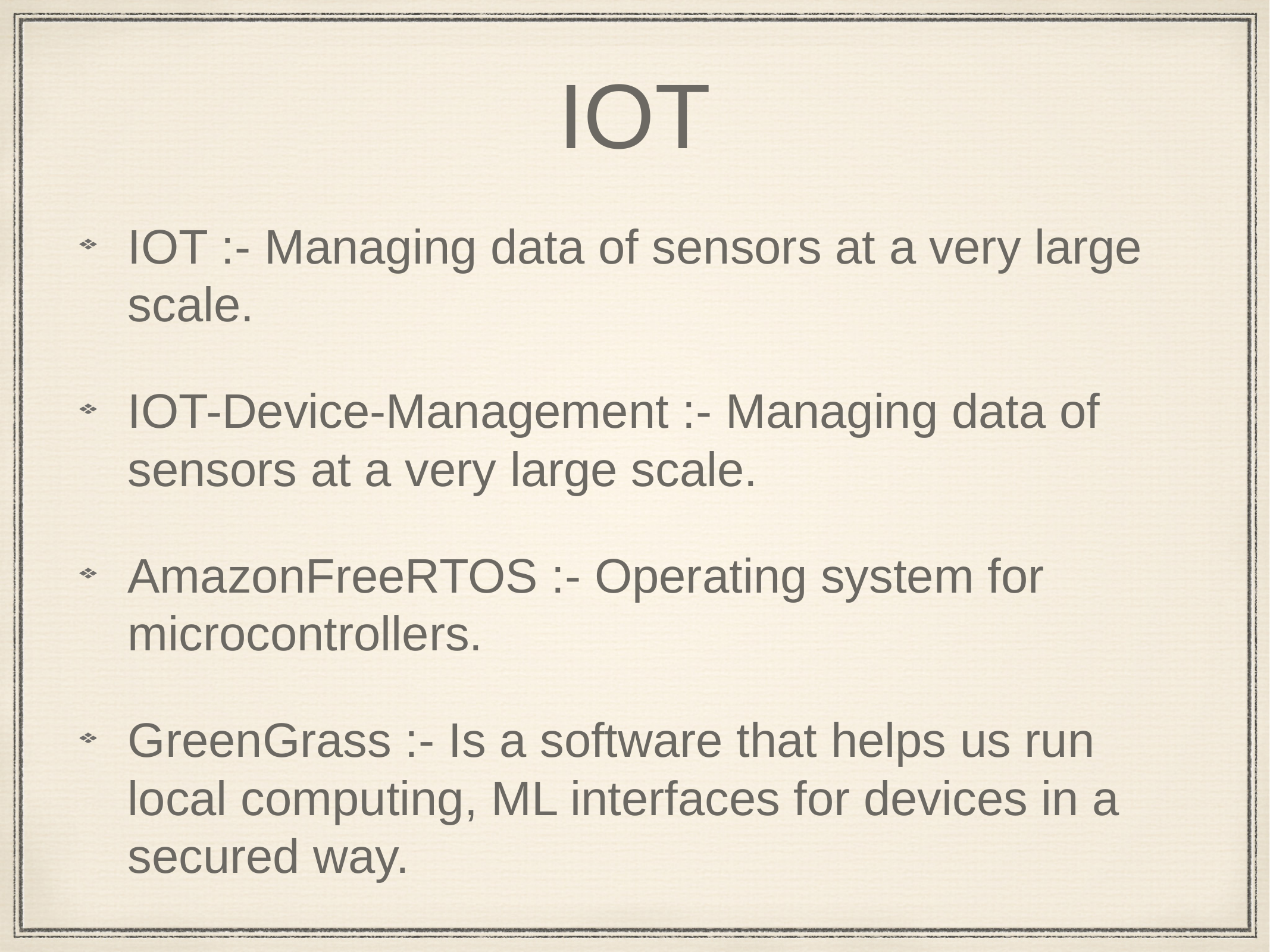

# IOT
IOT :- Managing data of sensors at a very large scale.
IOT-Device-Management :- Managing data of sensors at a very large scale.
AmazonFreeRTOS :- Operating system for microcontrollers.
GreenGrass :- Is a software that helps us run local computing, ML interfaces for devices in a secured way.